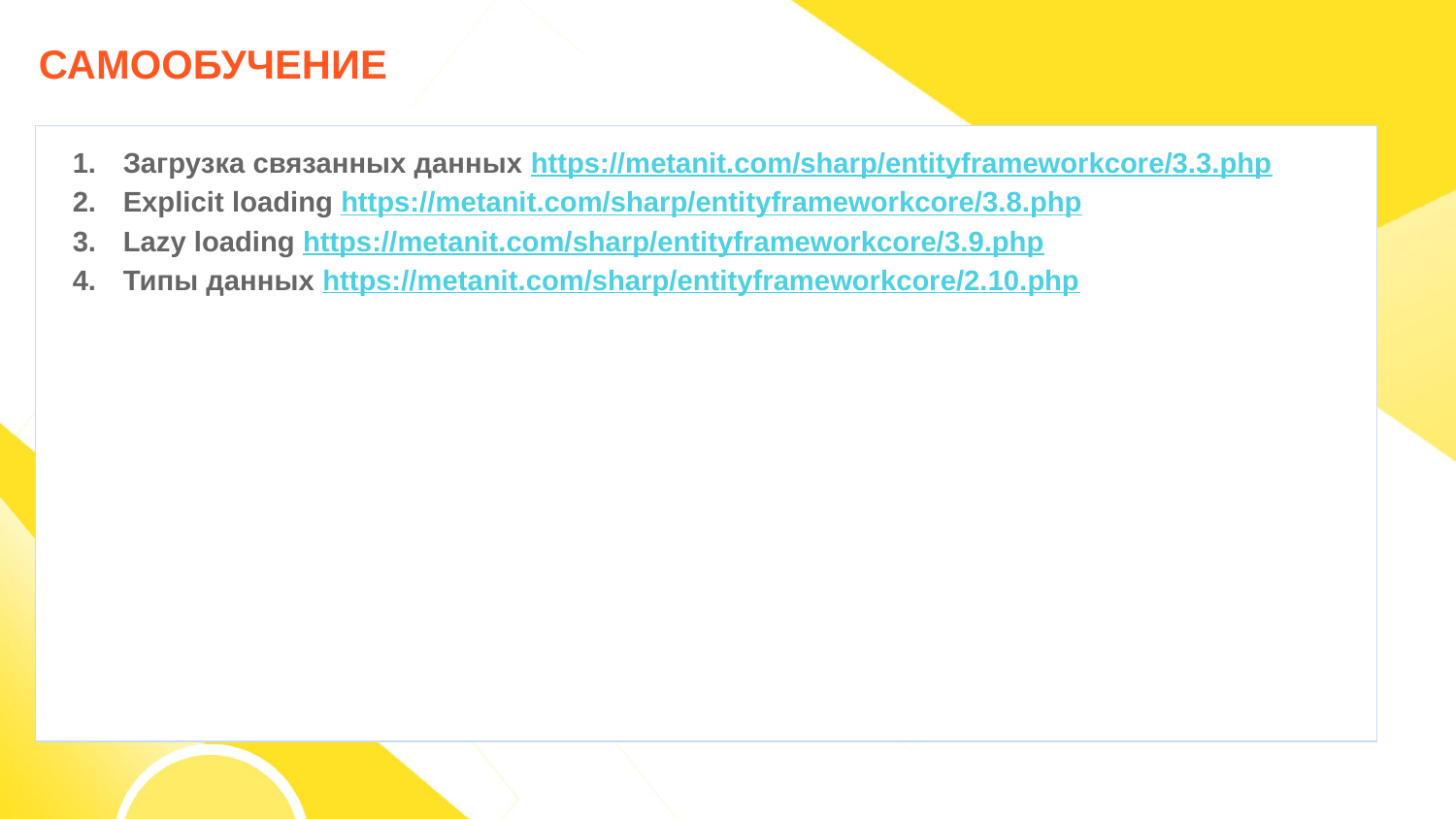

САМООБУЧЕНИЕ

Загрузка связанных данных https://metanit.com/sharp/entityframeworkcore/3.3.php
Explicit loading https://metanit.com/sharp/entityframeworkcore/3.8.php
Lazy loading https://metanit.com/sharp/entityframeworkcore/3.9.php
Типы данных https://metanit.com/sharp/entityframeworkcore/2.10.php